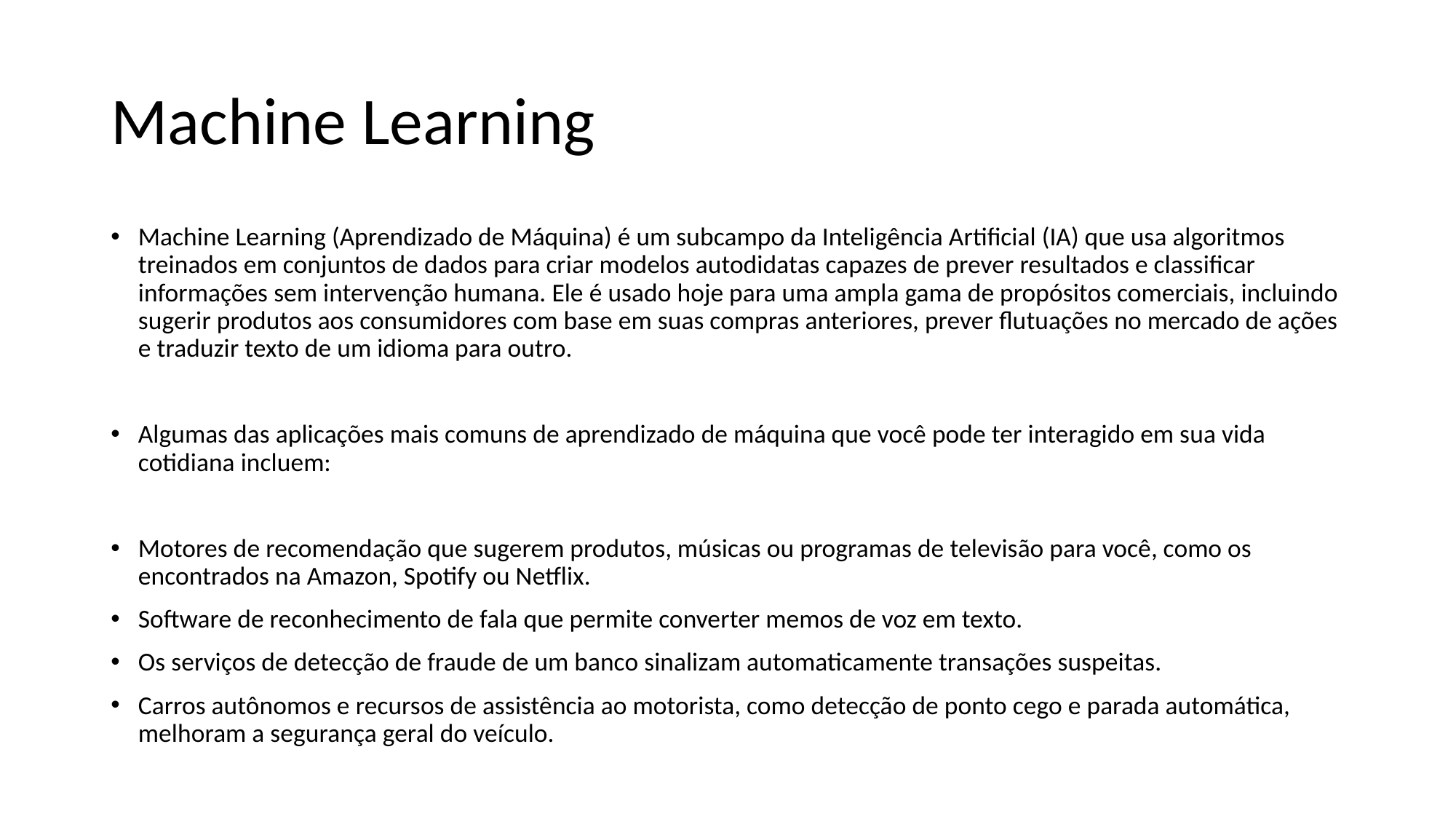

# Machine Learning
Machine Learning (Aprendizado de Máquina) é um subcampo da Inteligência Artificial (IA) que usa algoritmos treinados em conjuntos de dados para criar modelos autodidatas capazes de prever resultados e classificar informações sem intervenção humana. Ele é usado hoje para uma ampla gama de propósitos comerciais, incluindo sugerir produtos aos consumidores com base em suas compras anteriores, prever flutuações no mercado de ações e traduzir texto de um idioma para outro.

Algumas das aplicações mais comuns de aprendizado de máquina que você pode ter interagido em sua vida cotidiana incluem:

Motores de recomendação que sugerem produtos, músicas ou programas de televisão para você, como os encontrados na Amazon, Spotify ou Netflix.
Software de reconhecimento de fala que permite converter memos de voz em texto.
Os serviços de detecção de fraude de um banco sinalizam automaticamente transações suspeitas.
Carros autônomos e recursos de assistência ao motorista, como detecção de ponto cego e parada automática, melhoram a segurança geral do veículo.